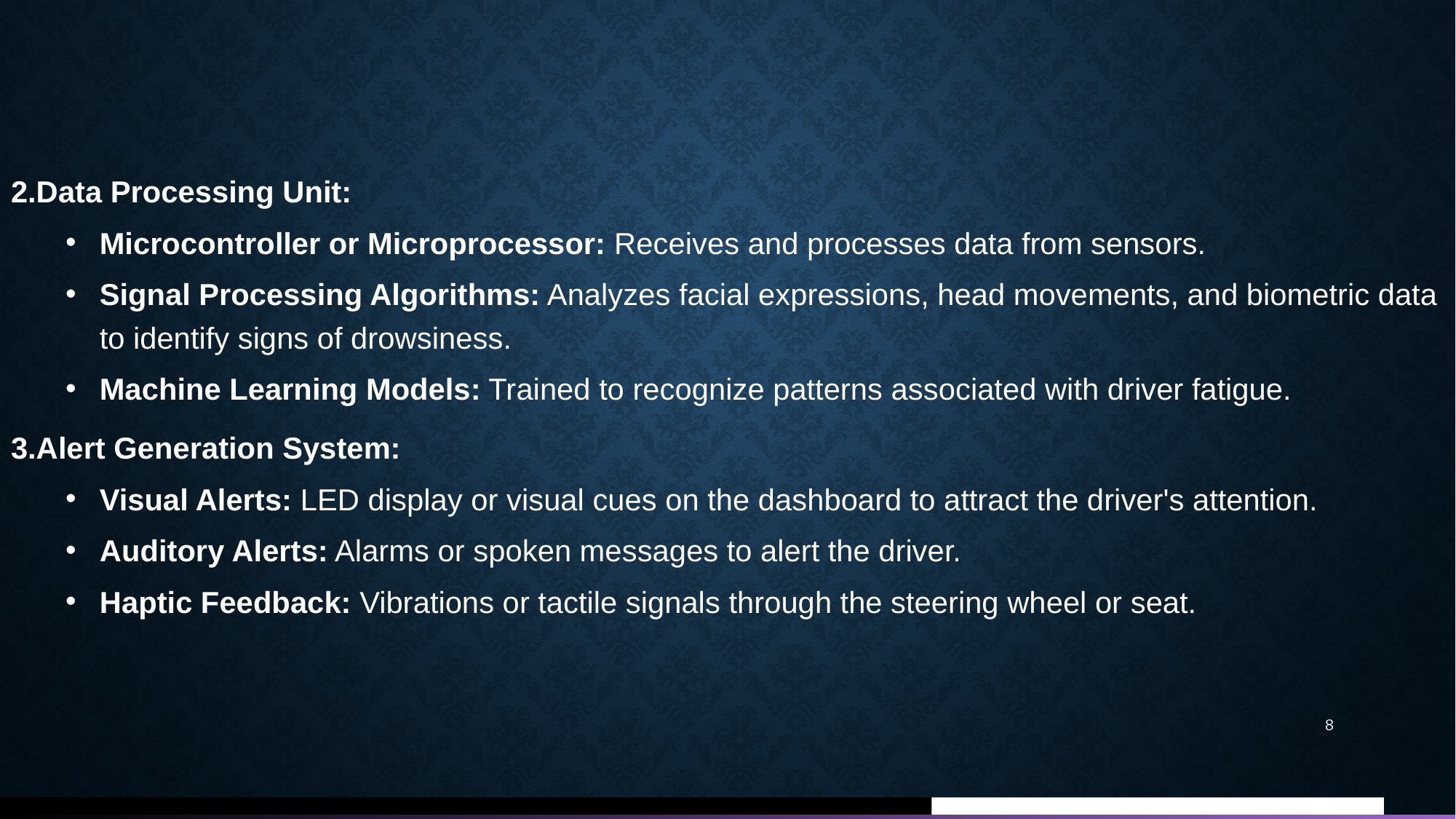

2.Data Processing Unit:
Microcontroller or Microprocessor: Receives and processes data from sensors.
Signal Processing Algorithms: Analyzes facial expressions, head movements, and biometric data to identify signs of drowsiness.
Machine Learning Models: Trained to recognize patterns associated with driver fatigue.
3.Alert Generation System:
Visual Alerts: LED display or visual cues on the dashboard to attract the driver's attention.
Auditory Alerts: Alarms or spoken messages to alert the driver.
Haptic Feedback: Vibrations or tactile signals through the steering wheel or seat.

8